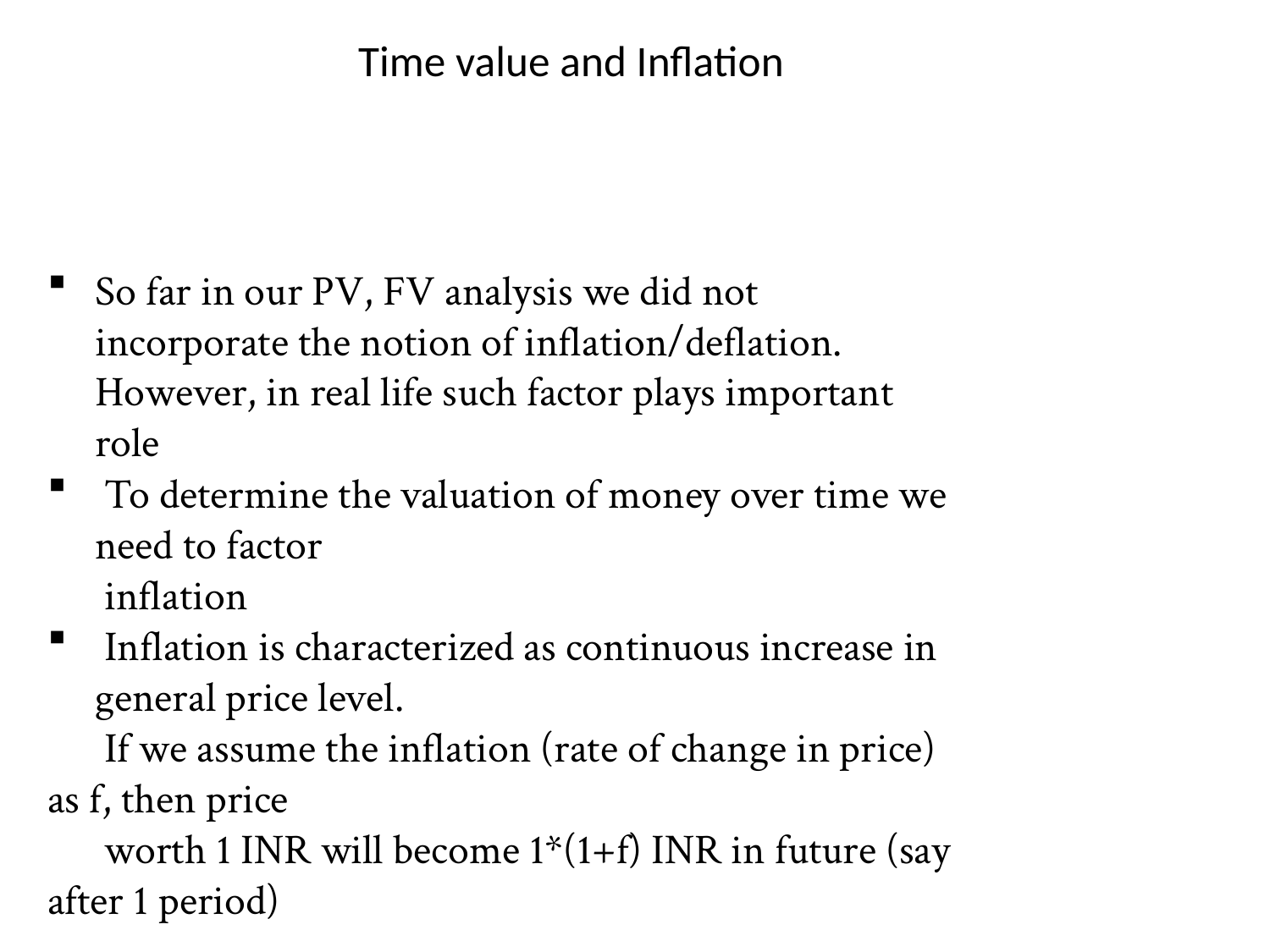

# Time value and Inflation
So far in our PV, FV analysis we did not incorporate the notion of inflation/deflation. However, in real life such factor plays important role
 To determine the valuation of money over time we need to factor
      inflation
 Inflation is characterized as continuous increase in general price level.
      If we assume the inflation (rate of change in price) as f, then price
      worth 1 INR will become 1*(1+f) INR in future (say after 1 period)